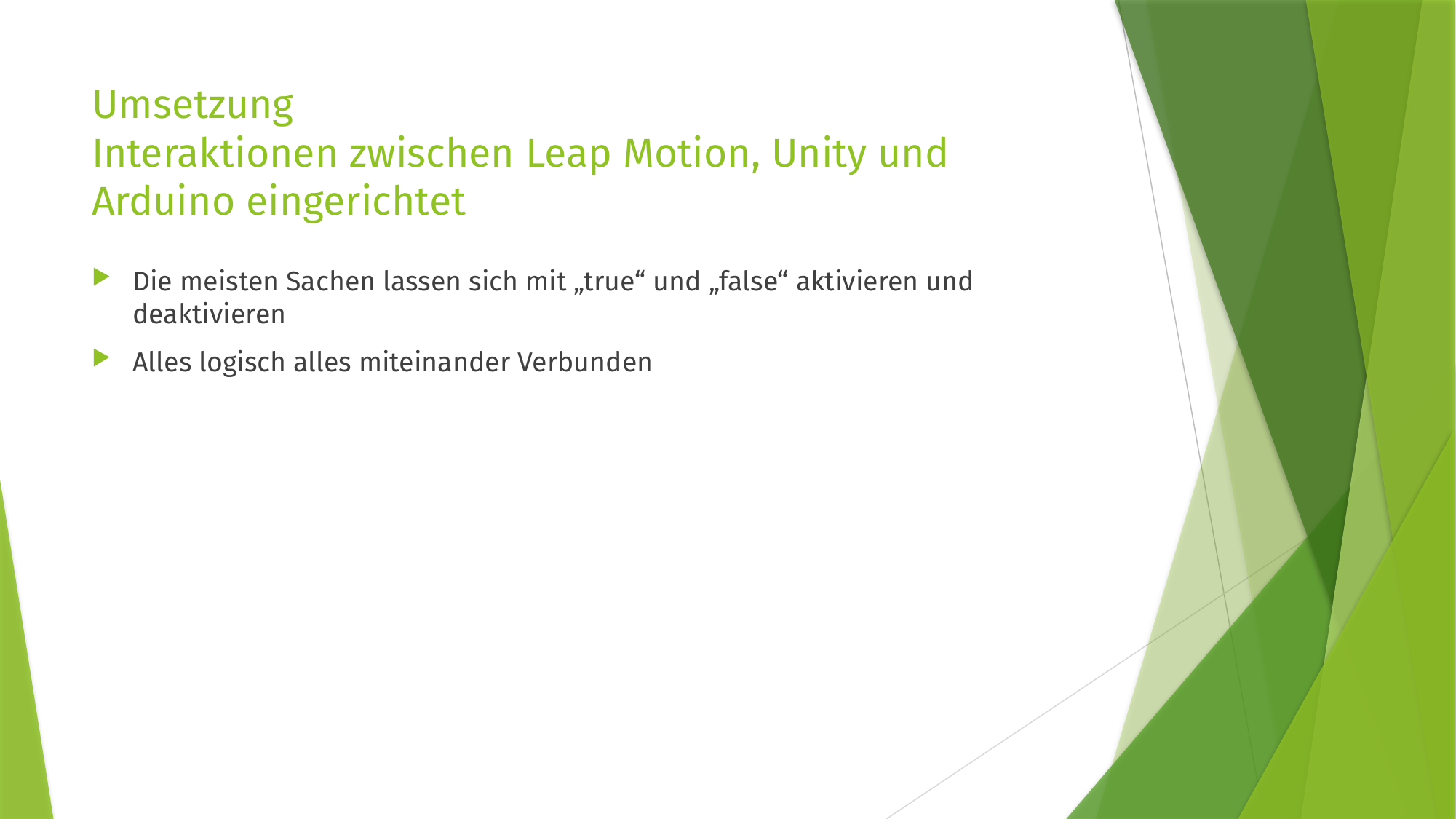

# Umsetzung Interaktionen zwischen Leap Motion, Unity und Arduino eingerichtet
Die meisten Sachen lassen sich mit „true“ und „false“ aktivieren und deaktivieren
Alles logisch alles miteinander Verbunden